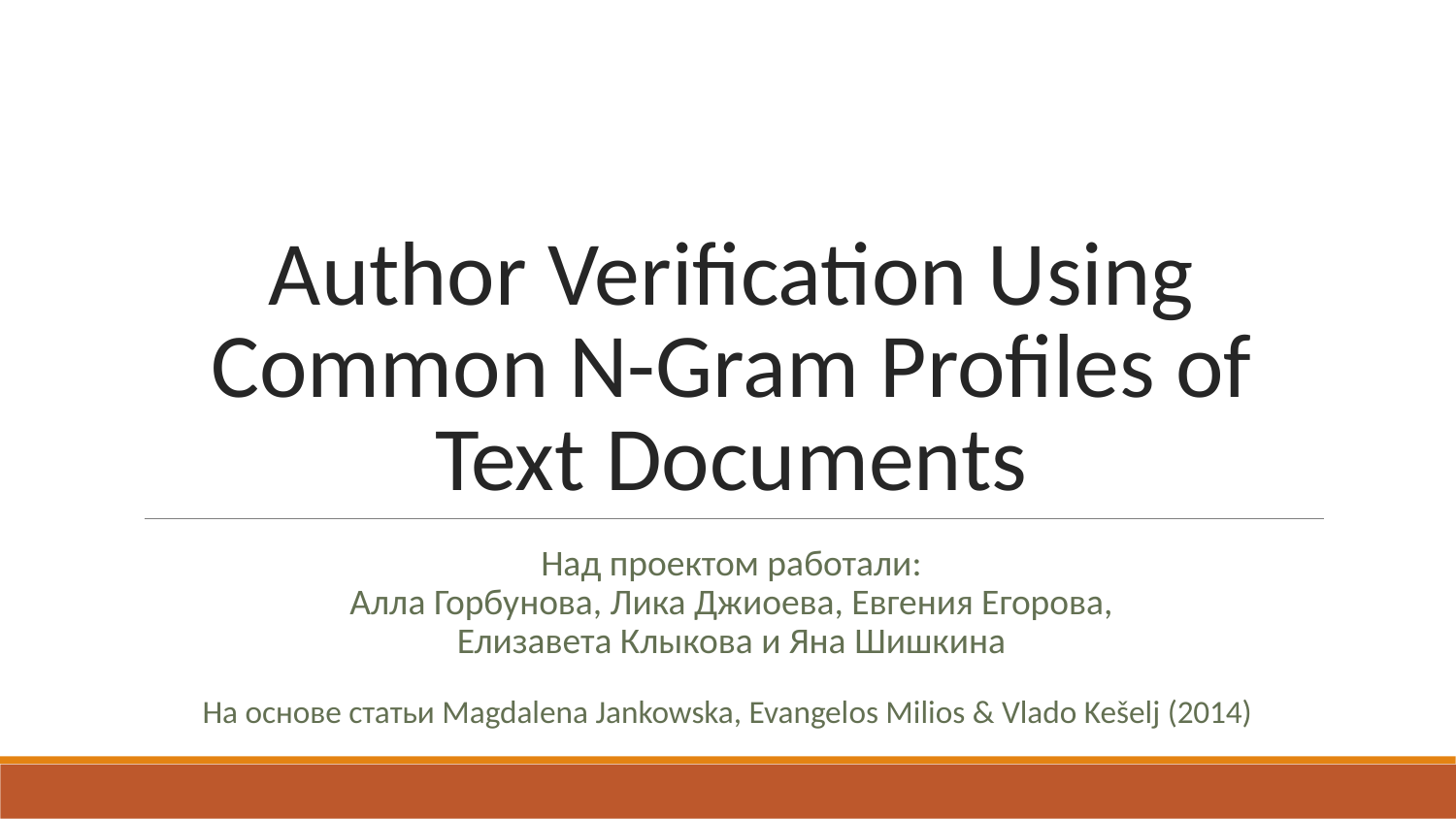

# Author Verification Using Common N-Gram Profiles of Text Documents
Над проектом работали:
Алла Горбунова, Лика Джиоева, Евгения Егорова, Елизавета Клыкова и Яна Шишкина

На основе статьи Magdalena Jankowska, Evangelos Milios & Vlado Kešelj (2014)